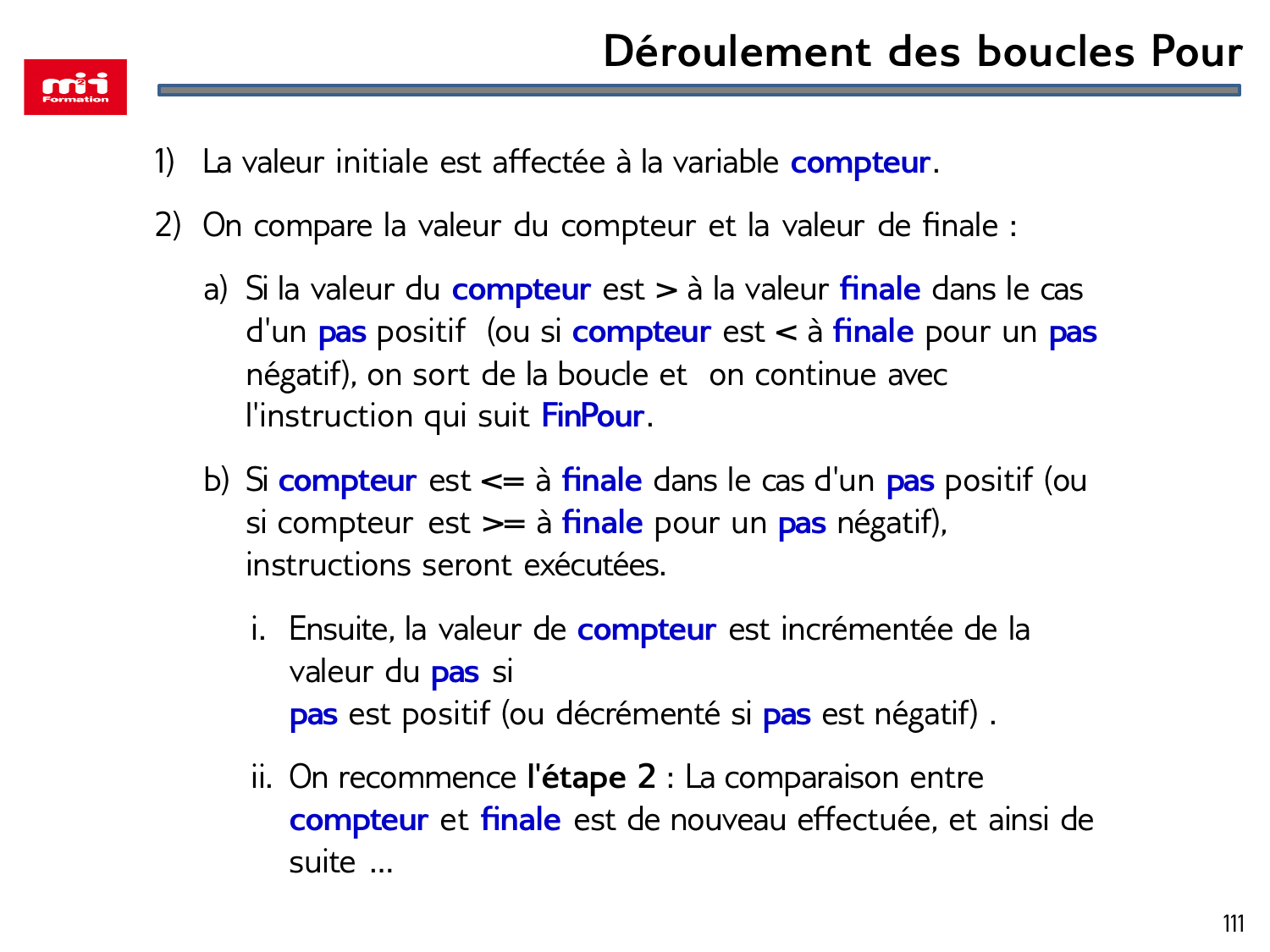

# Déroulement des boucles Pour
La valeur initiale est affectée à la variable compteur.
On compare la valeur du compteur et la valeur de finale :
Si la valeur du compteur est > à la valeur finale dans le cas d'un pas positif  (ou si compteur est < à finale pour un pas négatif), on sort de la boucle et  on continue avec l'instruction qui suit FinPour.
Si compteur est <= à finale dans le cas d'un pas positif (ou si compteur est >= à finale pour un pas négatif), instructions seront exécutées.
Ensuite, la valeur de compteur est incrémentée de la valeur du pas si
pas est positif (ou décrémenté si pas est négatif) .
On recommence l'étape 2 : La comparaison entre compteur et finale est de nouveau effectuée, et ainsi de suite …
111